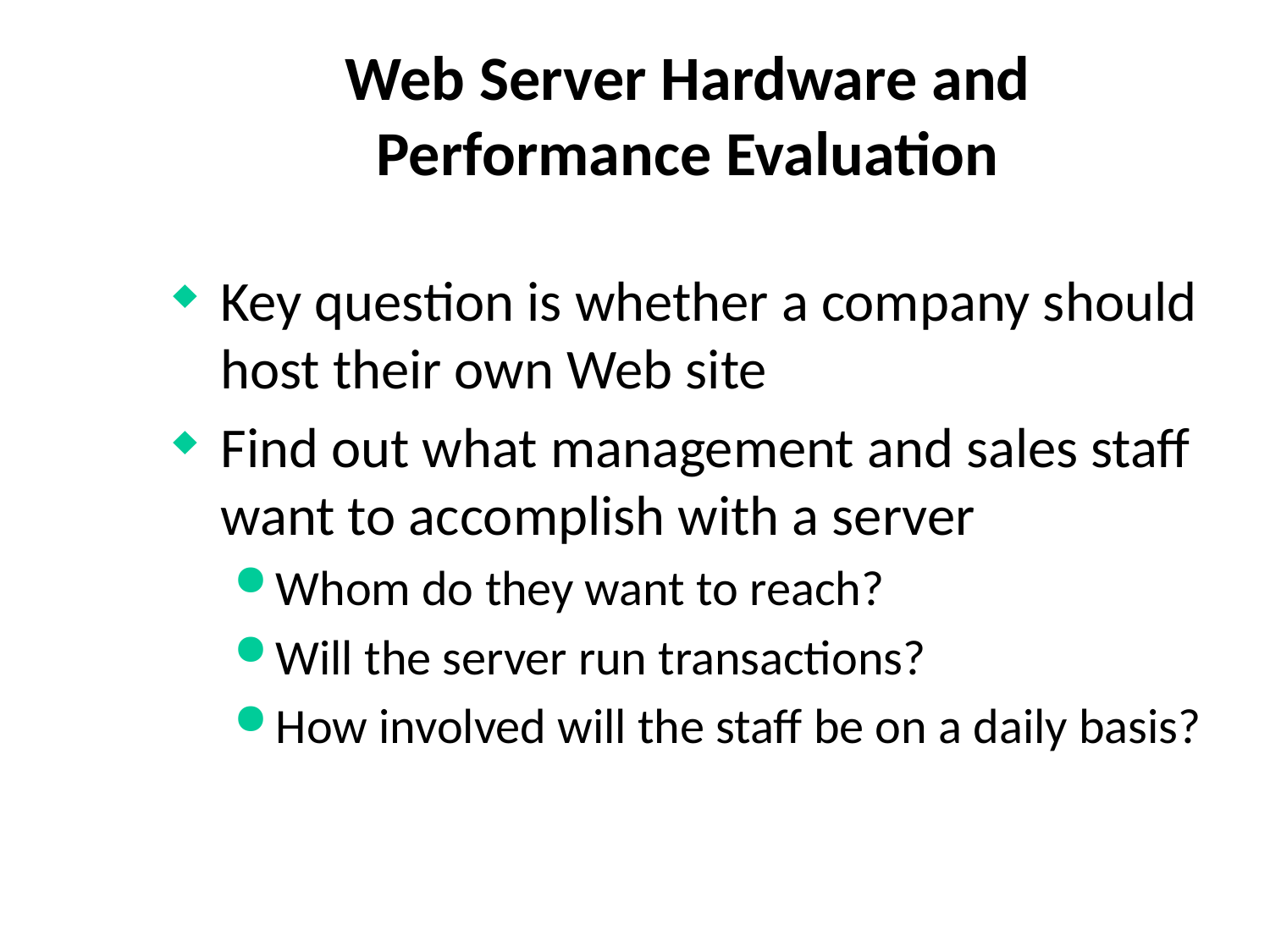

# Web Server Hardware and Performance Evaluation
Key question is whether a company should host their own Web site
Find out what management and sales staff want to accomplish with a server
Whom do they want to reach?
Will the server run transactions?
How involved will the staff be on a daily basis?